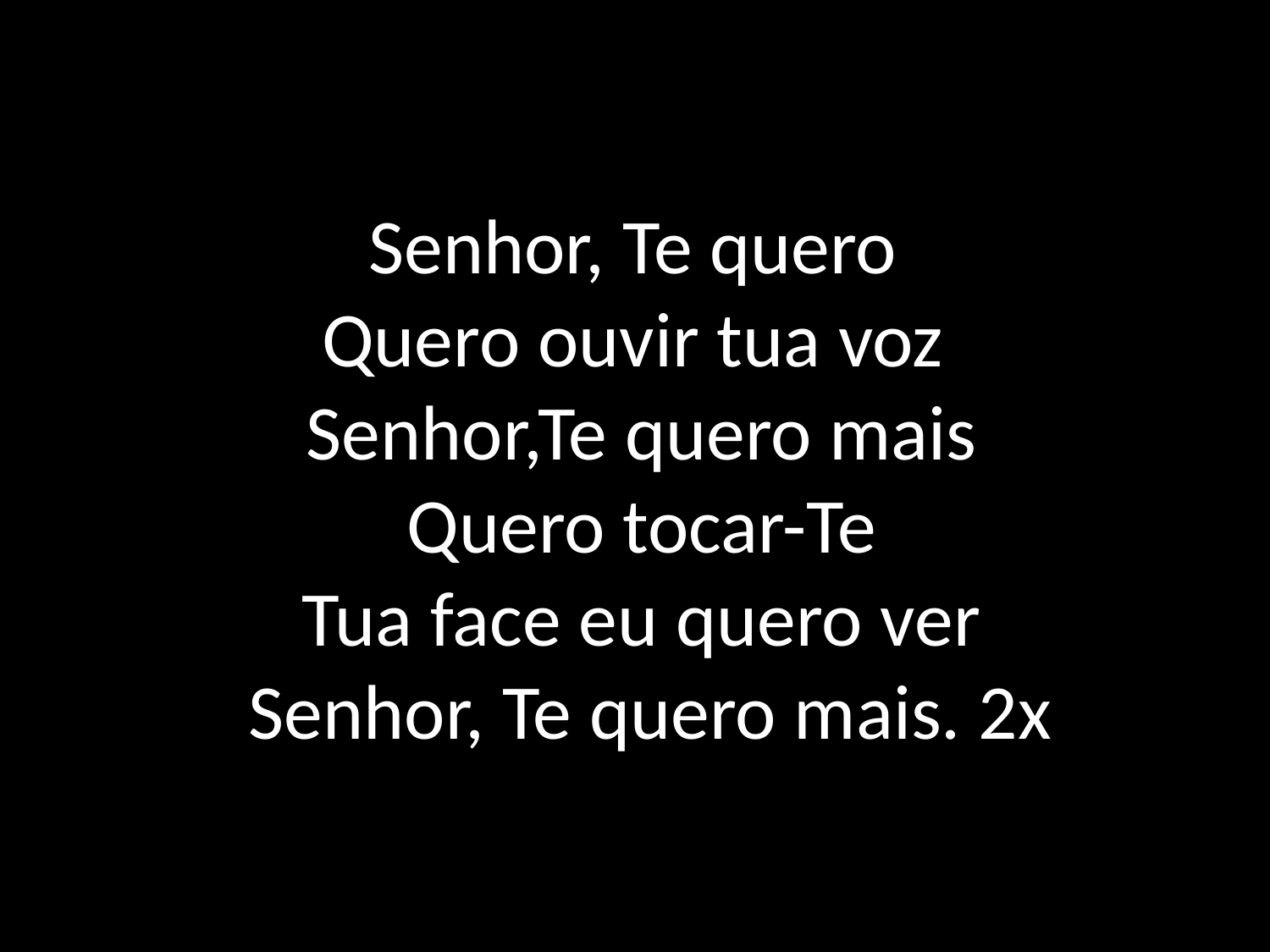

# Senhor, Te quero Quero ouvir tua voz Senhor,Te quero mais Quero tocar-Te Tua face eu quero ver Senhor, Te quero mais. 2x